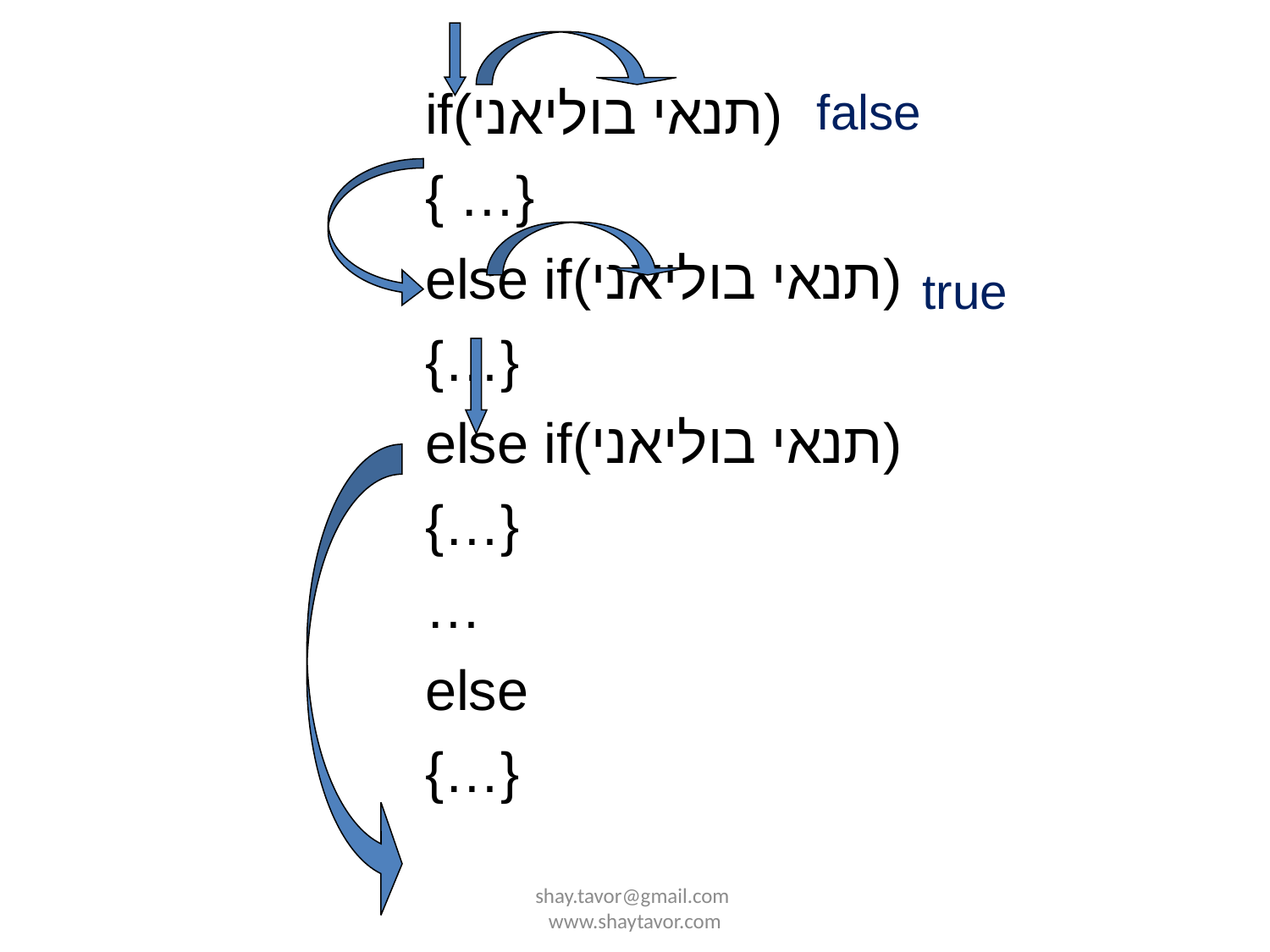

false
if(תנאי בוליאני)
{ …}
else if(תנאי בוליאני)
{…}
else if(תנאי בוליאני)
{…}
…
else
{…}

true

shay.tavor@gmail.com  www.shaytavor.com